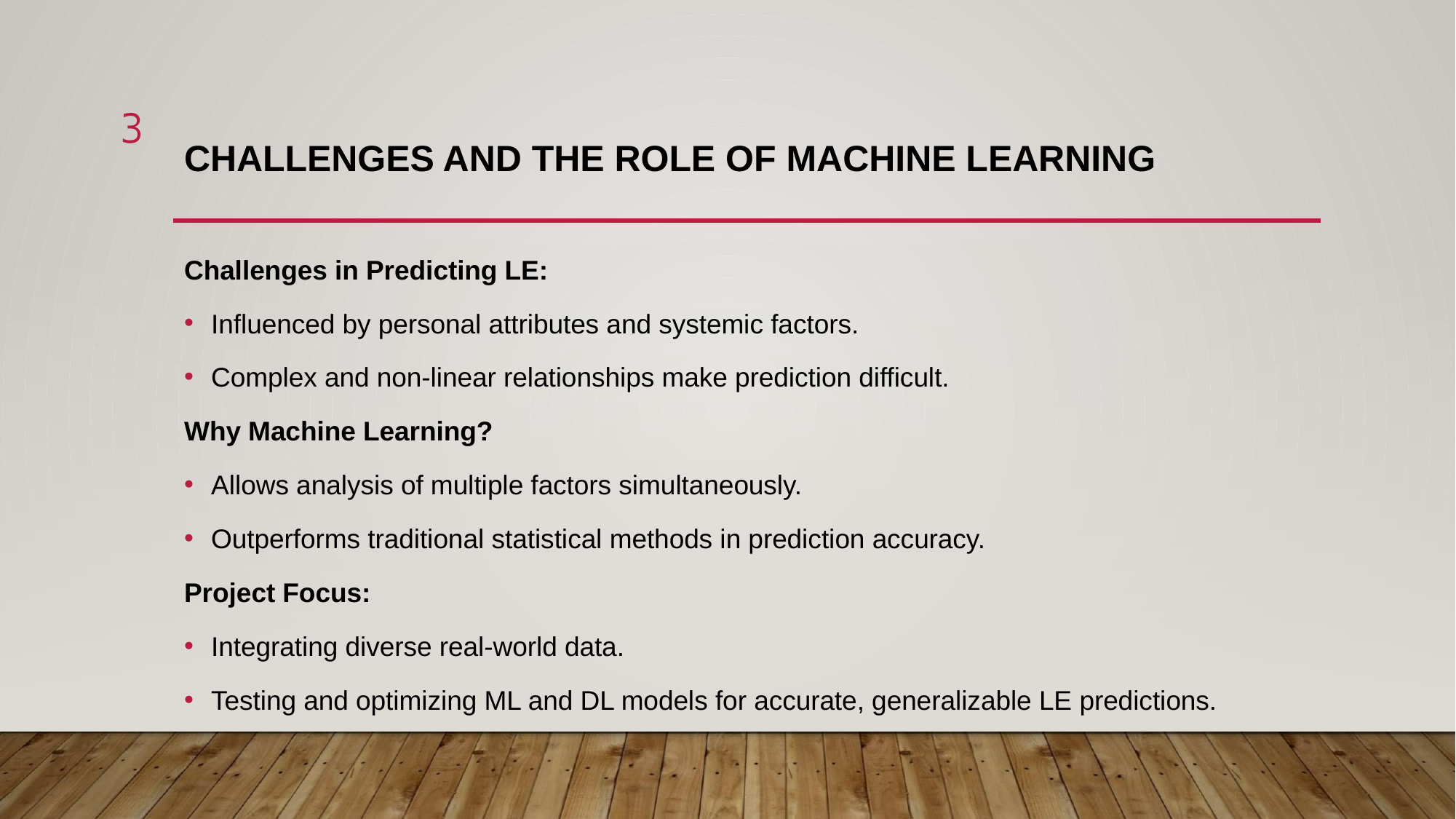

3
# CHALLENGES AND THE ROLE OF MACHINE LEARNING
Challenges in Predicting LE:
Influenced by personal attributes and systemic factors.
Complex and non-linear relationships make prediction difficult.
Why Machine Learning?
Allows analysis of multiple factors simultaneously.
Outperforms traditional statistical methods in prediction accuracy.
Project Focus:
Integrating diverse real-world data.
Testing and optimizing ML and DL models for accurate, generalizable LE predictions.